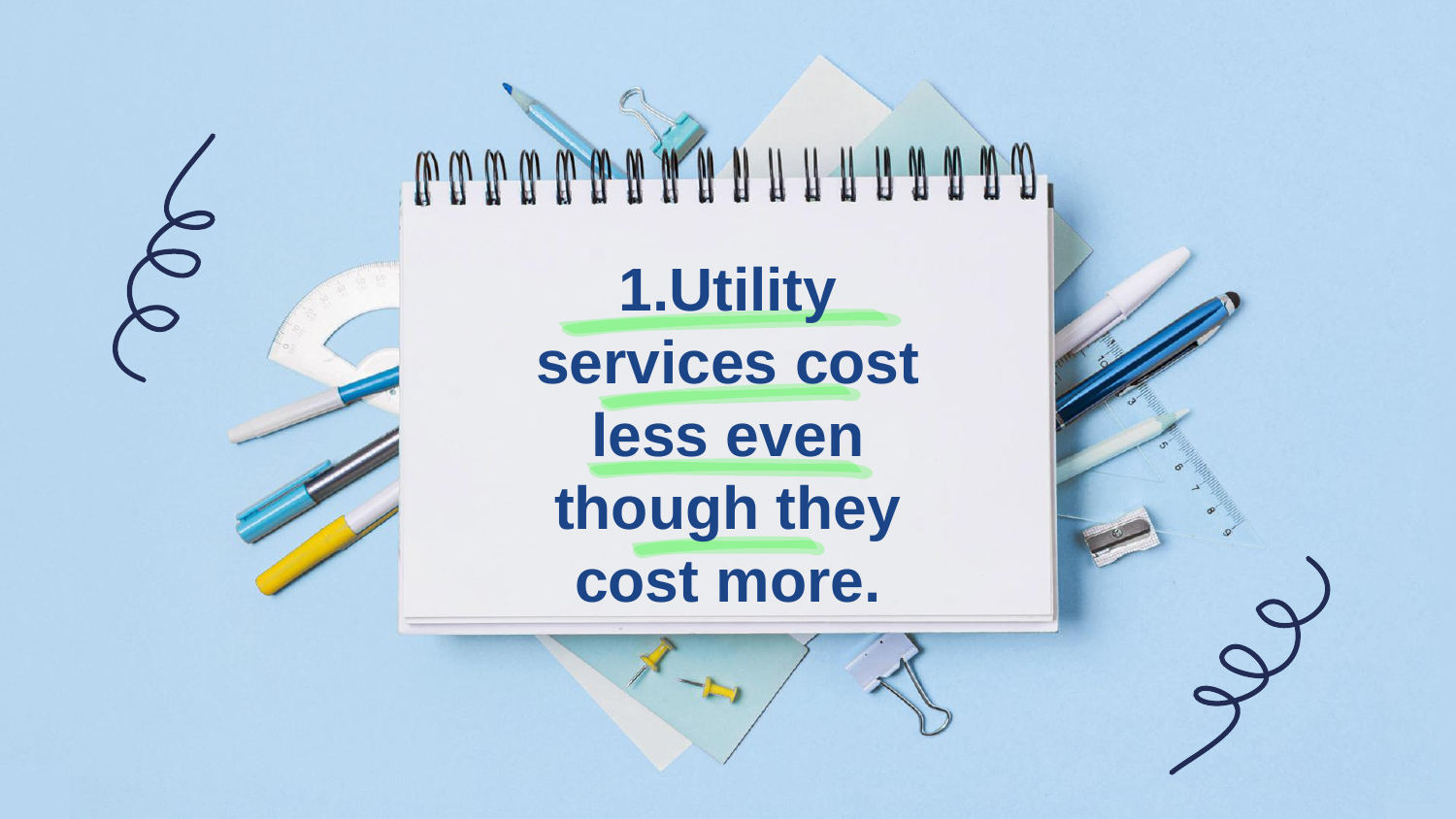

# 1.Utility services cost less even though they cost more.